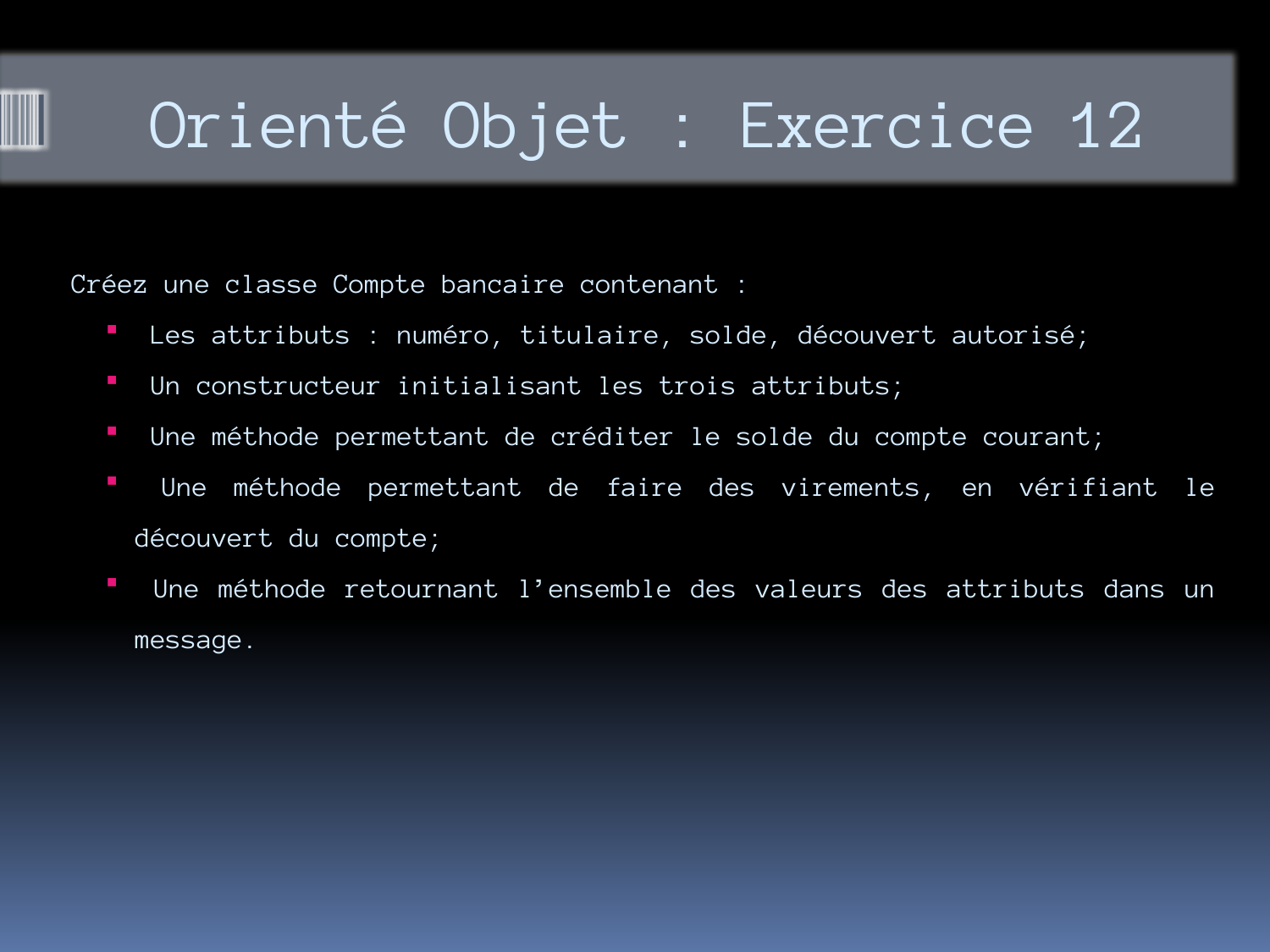

# Orienté Objet : Exercice 12
Créez une classe Compte bancaire contenant :
 Les attributs : numéro, titulaire, solde, découvert autorisé;
 Un constructeur initialisant les trois attributs;
 Une méthode permettant de créditer le solde du compte courant;
 Une méthode permettant de faire des virements, en vérifiant le découvert du compte;
 Une méthode retournant l’ensemble des valeurs des attributs dans un message.